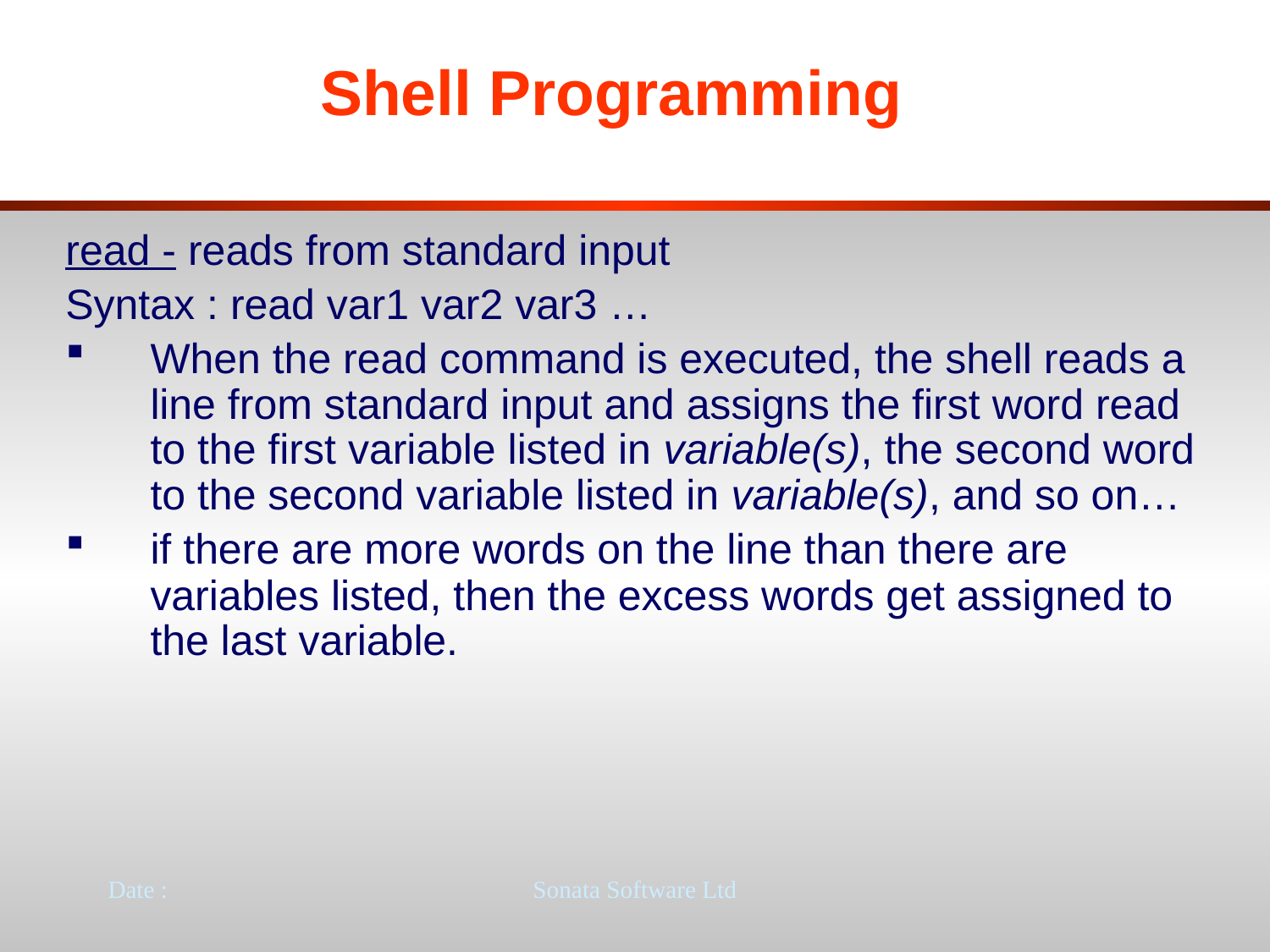

# Shell Programming
read - reads from standard input
Syntax : read var1 var2 var3 …
When the read command is executed, the shell reads a line from standard input and assigns the first word read to the first variable listed in variable(s), the second word to the second variable listed in variable(s), and so on…
if there are more words on the line than there are variables listed, then the excess words get assigned to the last variable.

Date :
Sonata Software Ltd